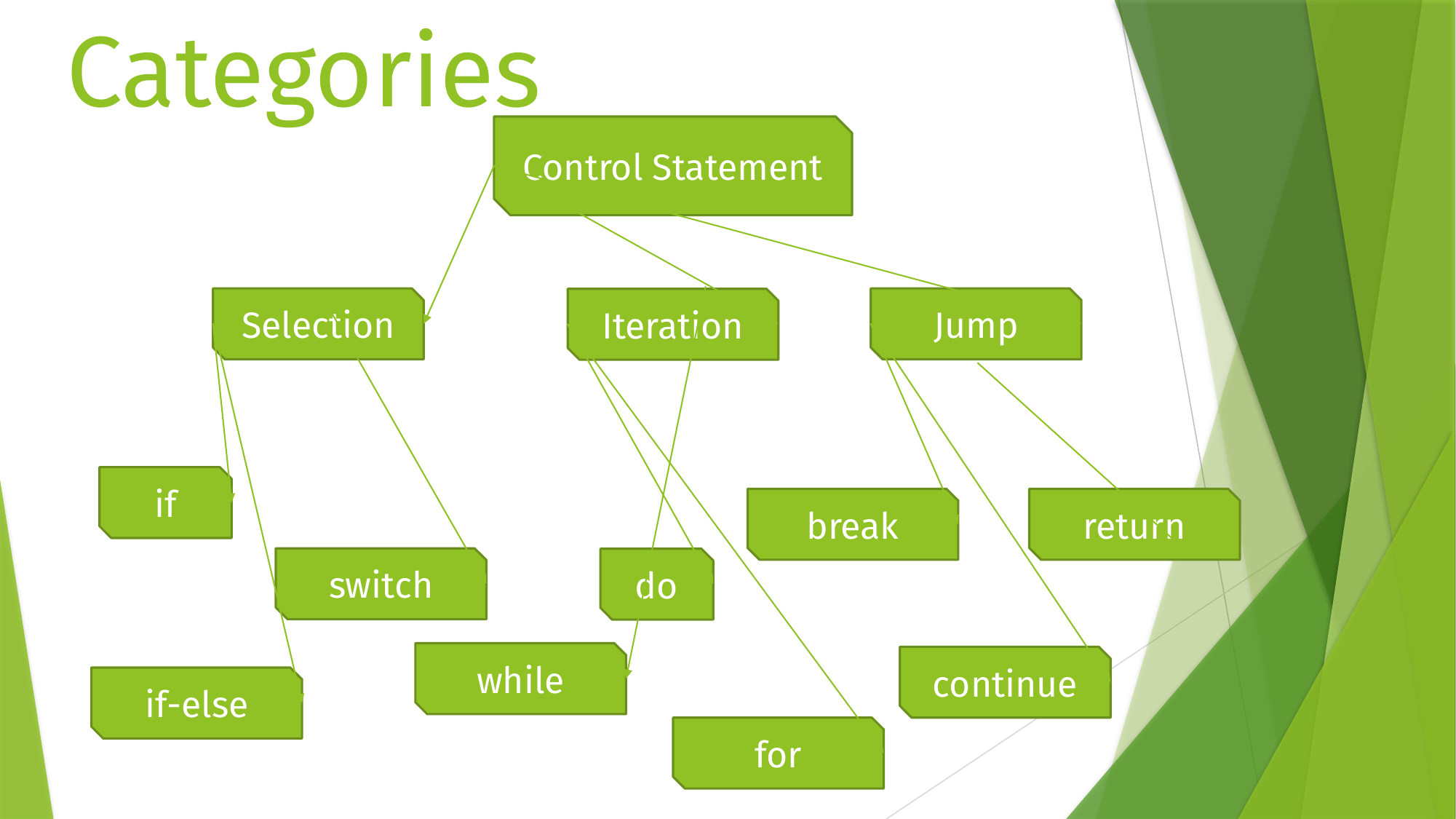

# Categories
Control Statement
Selection
Jump
Iteration
if
break
return
switch
do
while
continue
if-else
for